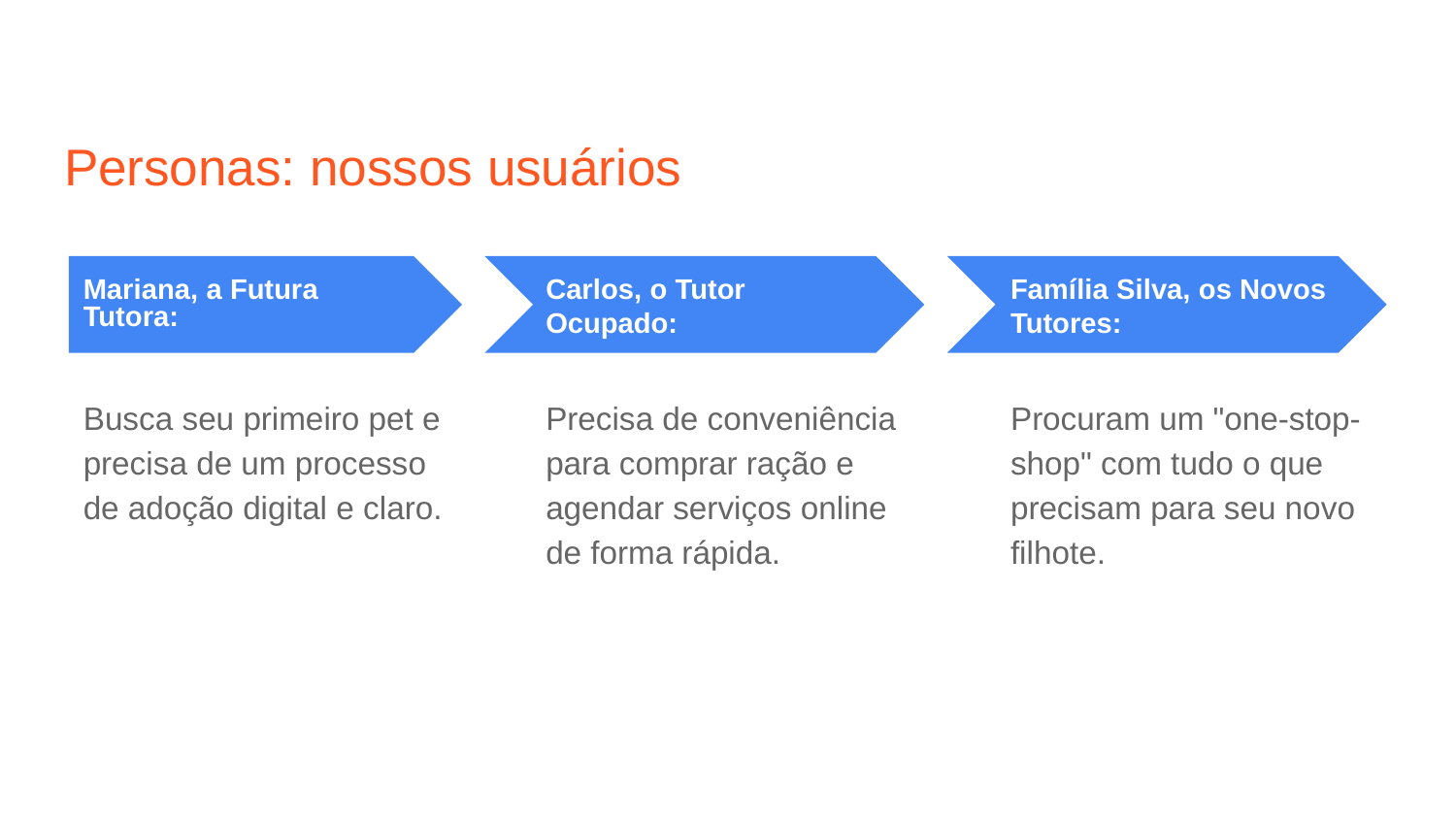

# Personas: nossos usuários

Mariana, a Futura Tutora:
Carlos, o Tutor Ocupado:
Família Silva, os Novos Tutores:
Busca seu primeiro pet e precisa de um processo de adoção digital e claro.
Precisa de conveniência para comprar ração e agendar serviços online de forma rápida.
Procuram um "one-stop-shop" com tudo o que precisam para seu novo filhote.